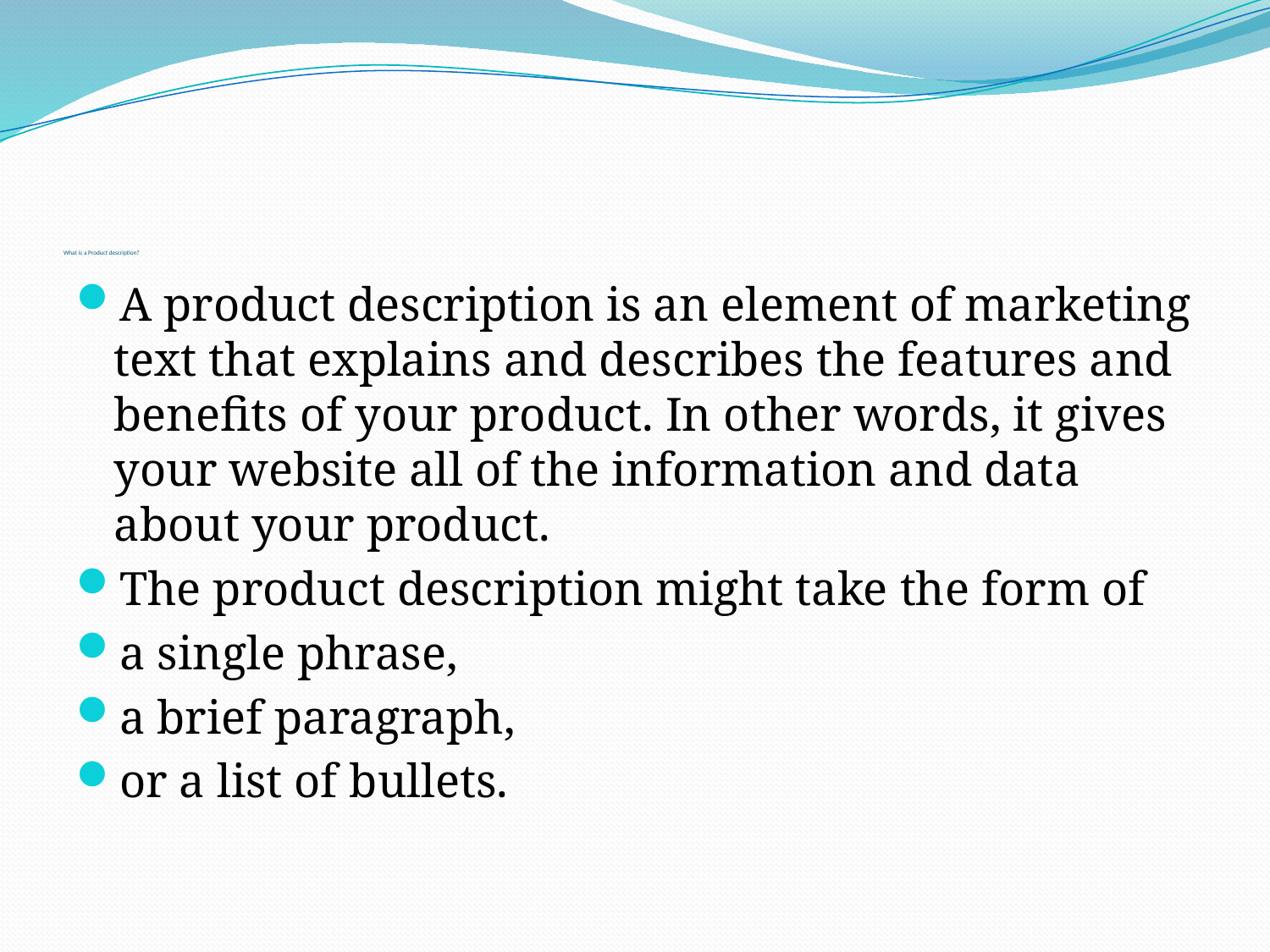

# What is a Product description?
A product description is an element of marketing text that explains and describes the features and benefits of your product. In other words, it gives your website all of the information and data about your product.
The product description might take the form of
a single phrase,
a brief paragraph,
or a list of bullets.